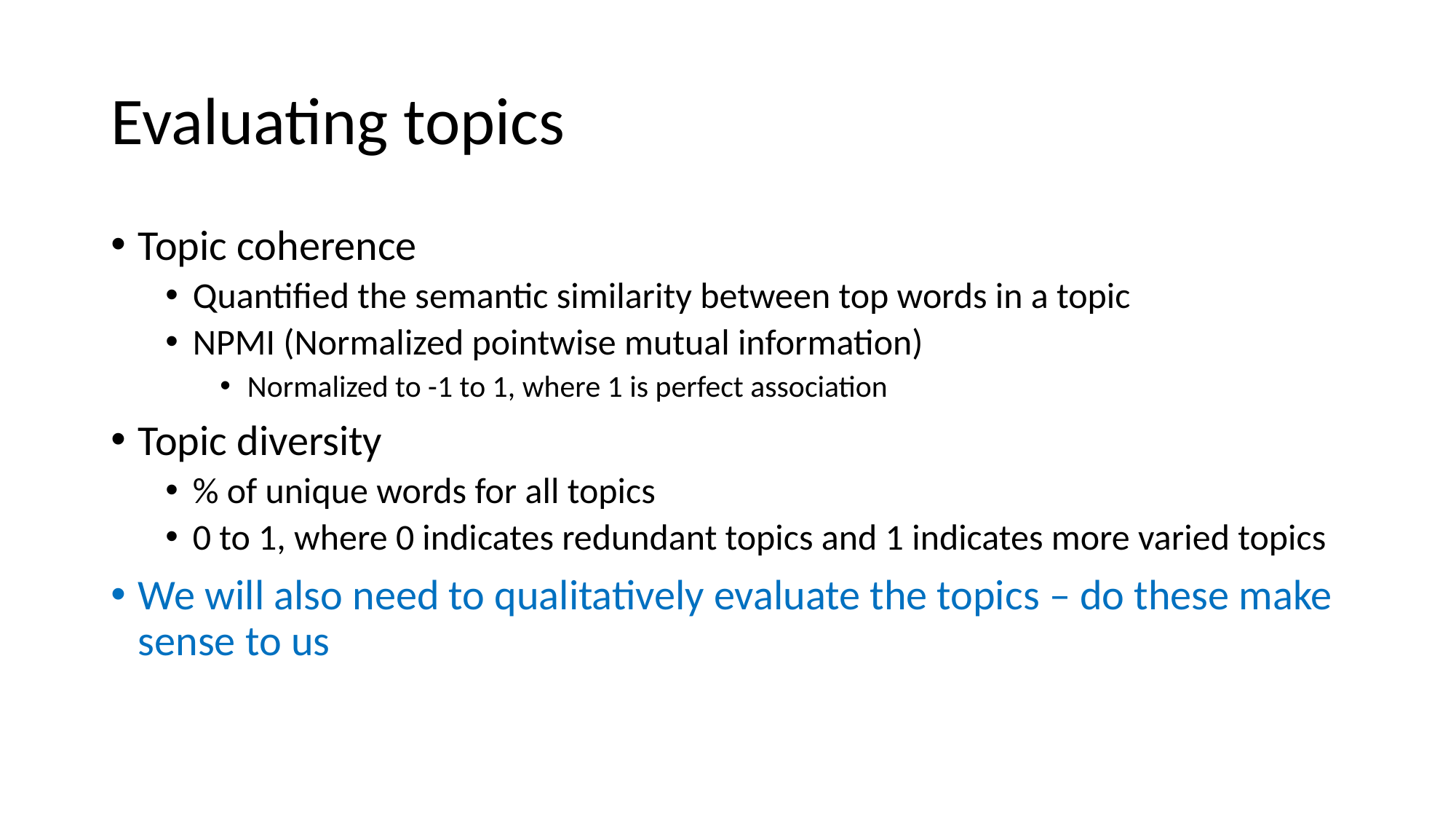

# Evaluating topics
Topic coherence
Quantified the semantic similarity between top words in a topic
NPMI (Normalized pointwise mutual information)
Normalized to -1 to 1, where 1 is perfect association
Topic diversity
% of unique words for all topics
0 to 1, where 0 indicates redundant topics and 1 indicates more varied topics
We will also need to qualitatively evaluate the topics – do these make sense to us